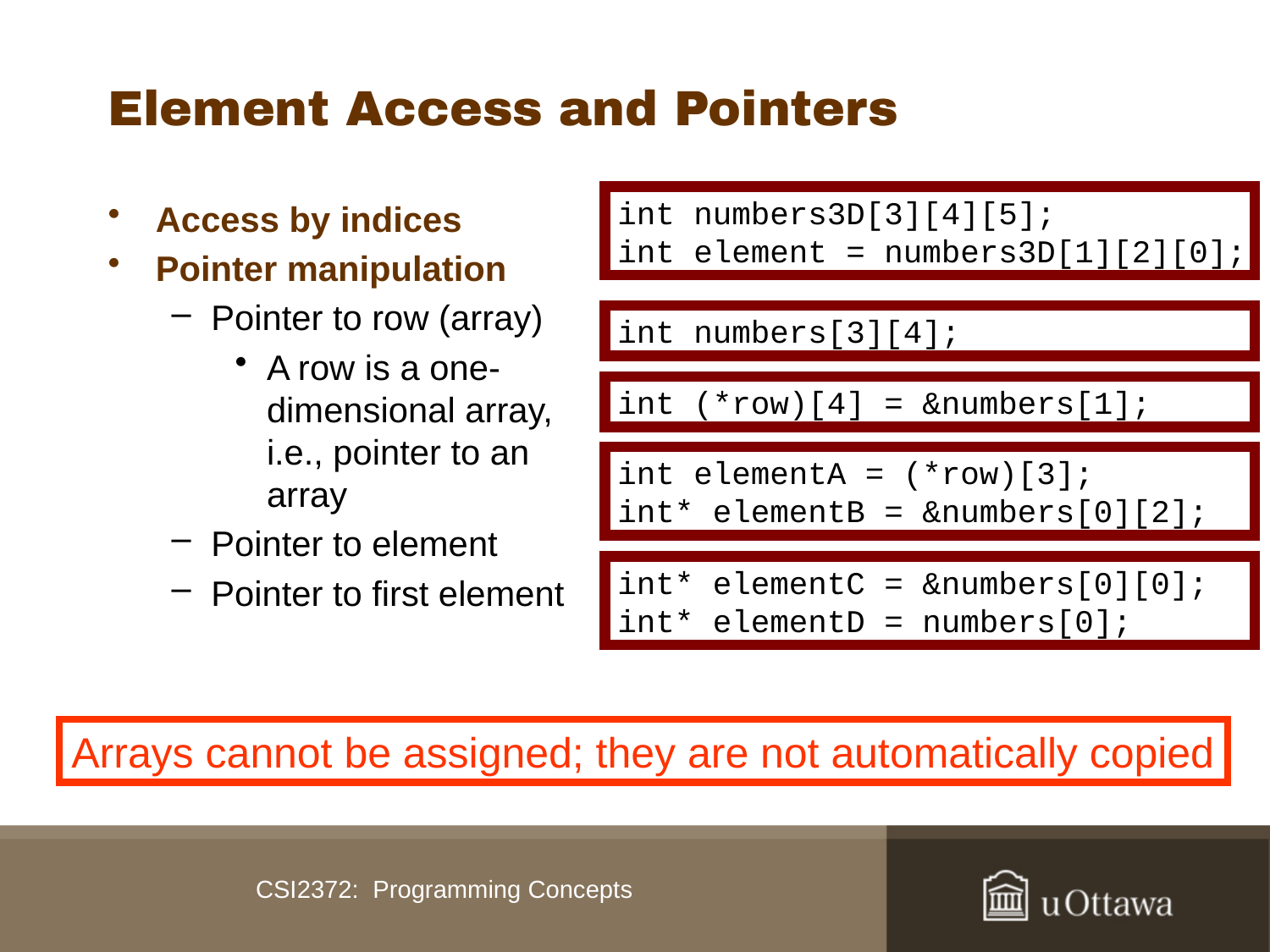

# Element Access and Pointers
int numbers3D[3][4][5];
int element = numbers3D[1][2][0];
Access by indices
Pointer manipulation
Pointer to row (array)
A row is a one-dimensional array, i.e., pointer to an array
Pointer to element
Pointer to first element
int numbers[3][4];
int (*row)[4] = &numbers[1];
int elementA = (*row)[3];
int* elementB = &numbers[0][2];
int* elementC = &numbers[0][0];
int* elementD = numbers[0];
Arrays cannot be assigned; they are not automatically copied
CSI2372:  Programming Concepts